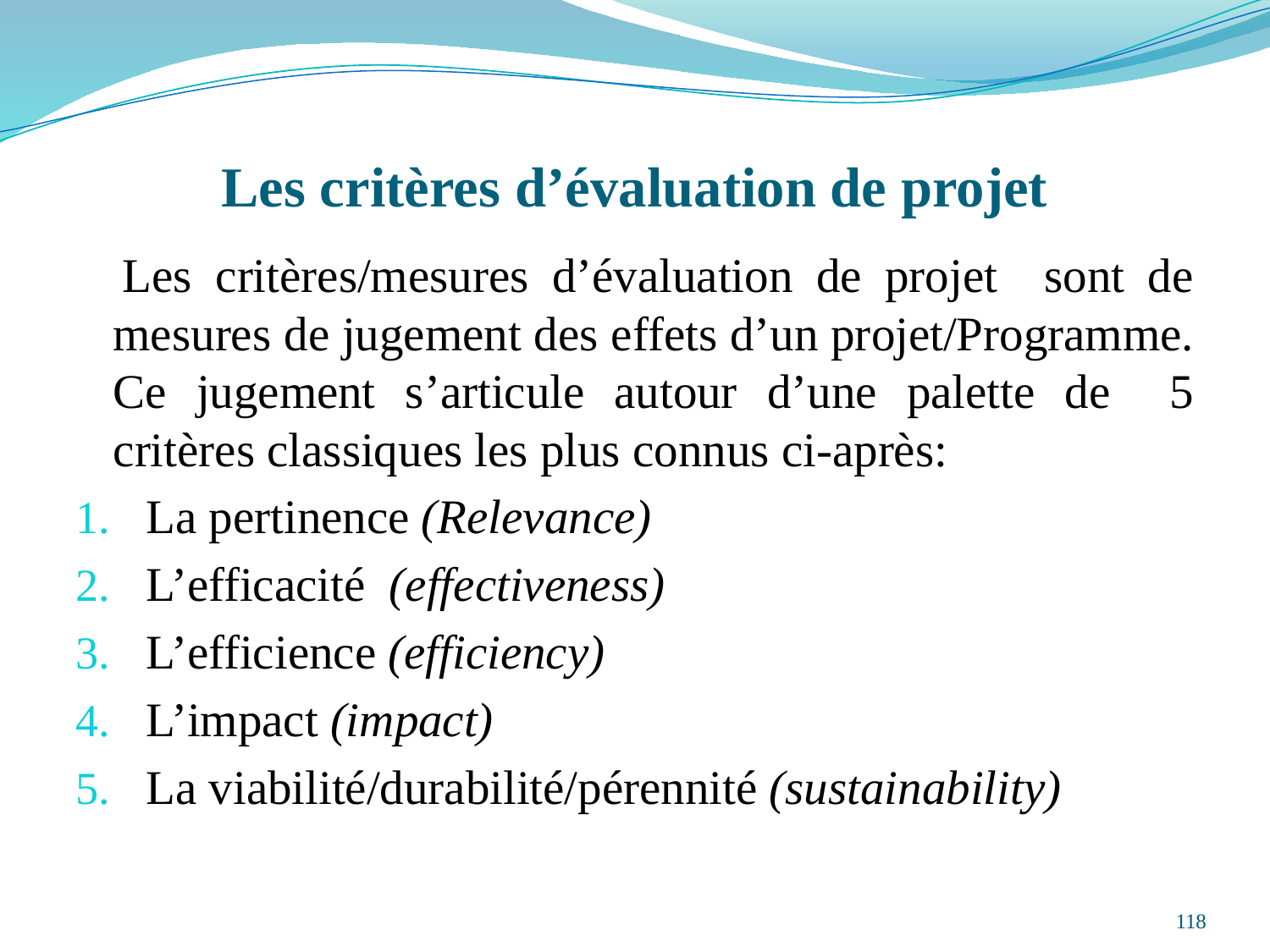

# Les critères d’évaluation de projet
  Les critères/mesures d’évaluation de projet  sont de mesures de jugement des effets d’un projet/Programme. Ce jugement s’articule autour d’une palette de  5 critères classiques les plus connus ci-après:
La pertinence (Relevance)
L’efficacité  (effectiveness)
L’efficience (efficiency)
L’impact (impact)
La viabilité/durabilité/pérennité (sustainability)

118